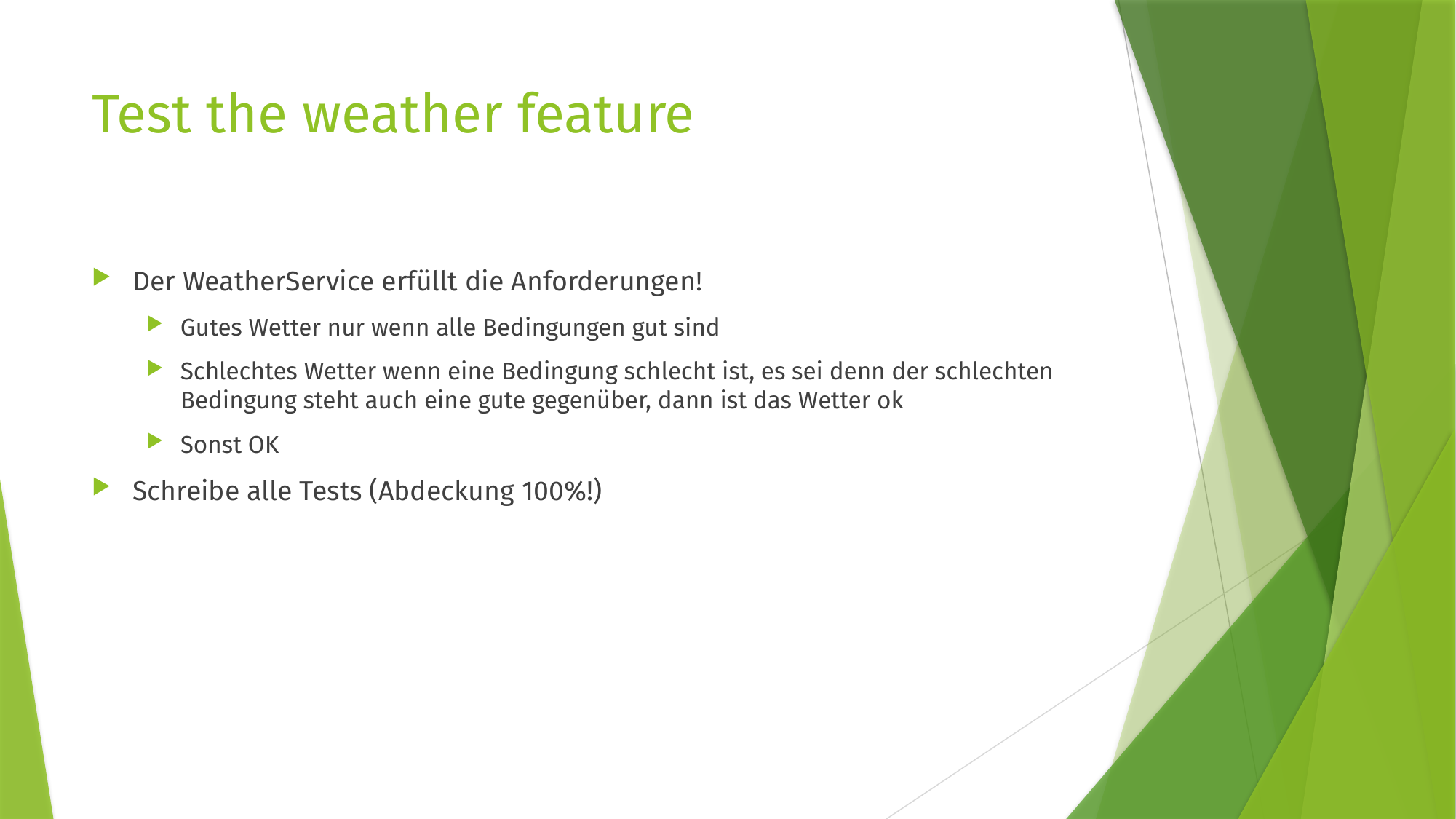

# Test the weather feature
Der WeatherService erfüllt die Anforderungen!
Gutes Wetter nur wenn alle Bedingungen gut sind
Schlechtes Wetter wenn eine Bedingung schlecht ist, es sei denn der schlechten Bedingung steht auch eine gute gegenüber, dann ist das Wetter ok
Sonst OK
Schreibe alle Tests (Abdeckung 100%!)